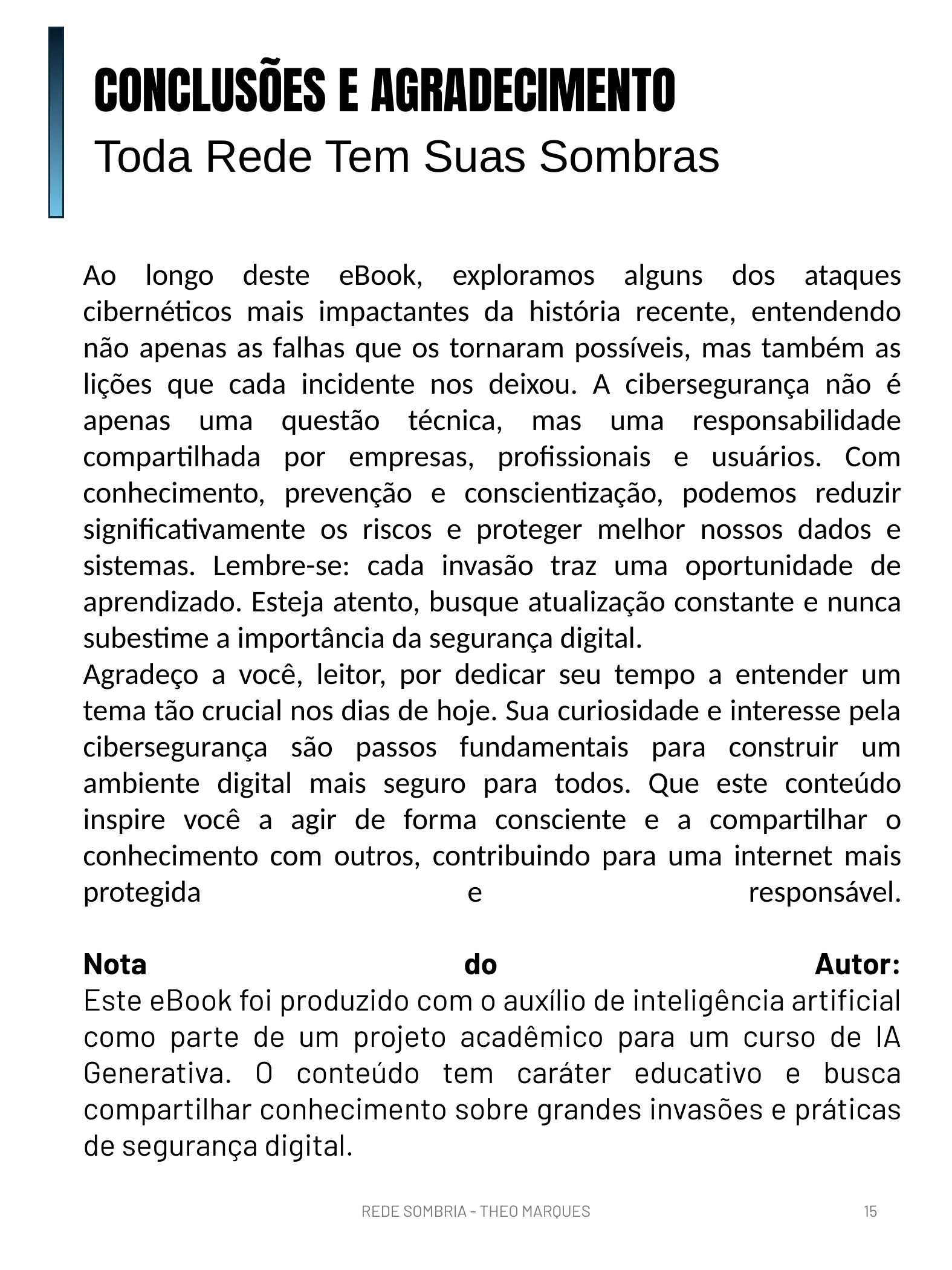

CONCLUSÕES E AGRADECIMENTO

Toda Rede Tem Suas Sombras
Ao longo deste eBook, exploramos alguns dos ataques cibernéticos mais impactantes da história recente, entendendo não apenas as falhas que os tornaram possíveis, mas também as lições que cada incidente nos deixou. A cibersegurança não é apenas uma questão técnica, mas uma responsabilidade compartilhada por empresas, profissionais e usuários. Com conhecimento, prevenção e conscientização, podemos reduzir significativamente os riscos e proteger melhor nossos dados e sistemas. Lembre-se: cada invasão traz uma oportunidade de aprendizado. Esteja atento, busque atualização constante e nunca subestime a importância da segurança digital.
Agradeço a você, leitor, por dedicar seu tempo a entender um tema tão crucial nos dias de hoje. Sua curiosidade e interesse pela cibersegurança são passos fundamentais para construir um ambiente digital mais seguro para todos. Que este conteúdo inspire você a agir de forma consciente e a compartilhar o conhecimento com outros, contribuindo para uma internet mais protegida e responsável.
Nota do Autor:
Este eBook foi produzido com o auxílio de inteligência artificial como parte de um projeto acadêmico para um curso de IA Generativa. O conteúdo tem caráter educativo e busca compartilhar conhecimento sobre grandes invasões e práticas de segurança digital.

REDE SOMBRIA - THEO MARQUES
15